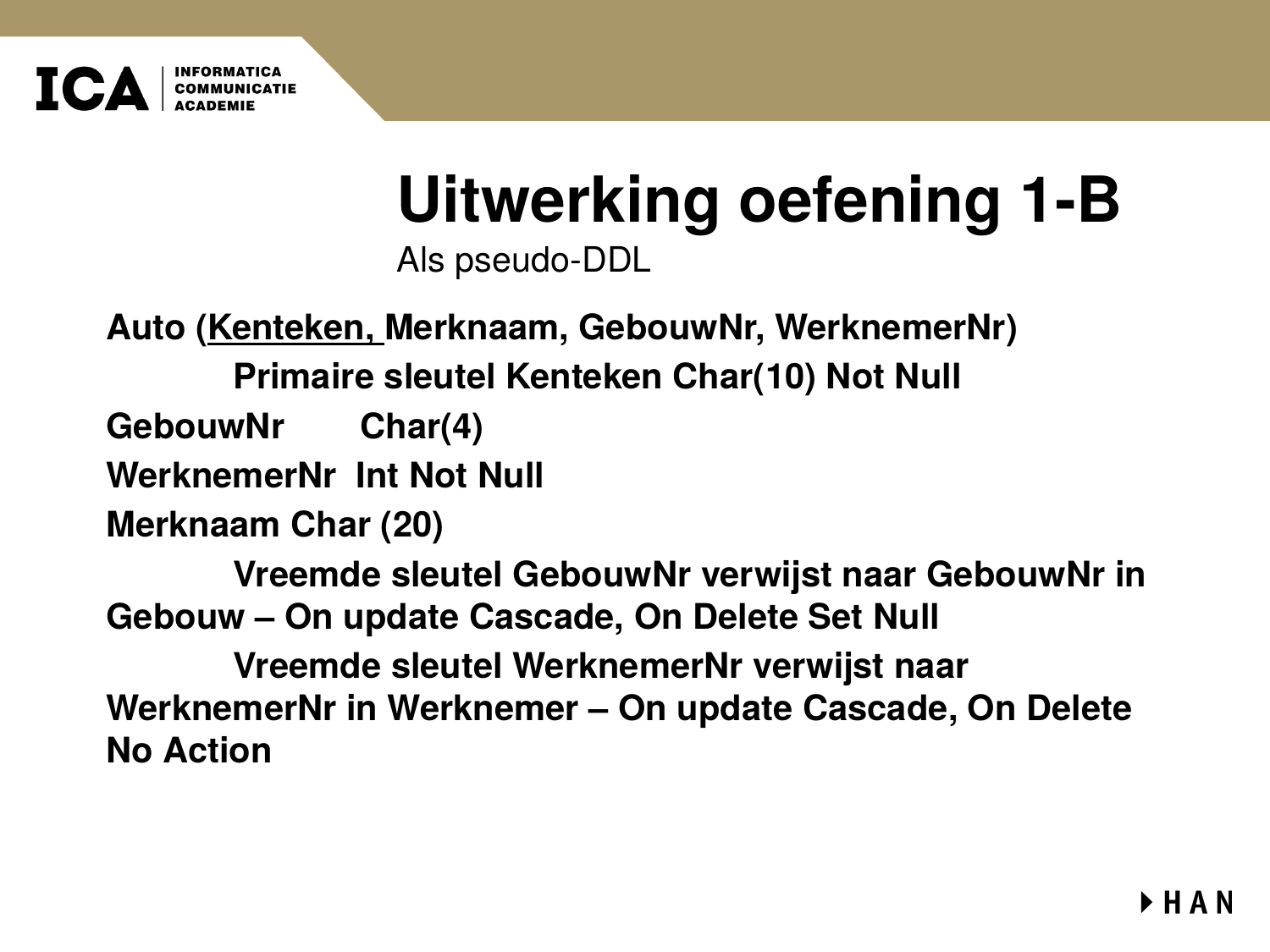

# Uitwerking oefening 1-B
Als pseudo-DDL
Auto (Kenteken, Merknaam, GebouwNr, WerknemerNr)
	Primaire sleutel Kenteken Char(10) Not Null
GebouwNr	Char(4)
WerknemerNr  Int Not Null
Merknaam Char (20)
	Vreemde sleutel GebouwNr verwijst naar GebouwNr in Gebouw – On update Cascade, On Delete Set Null
	Vreemde sleutel WerknemerNr verwijst naar WerknemerNr in Werknemer – On update Cascade, On Delete No Action